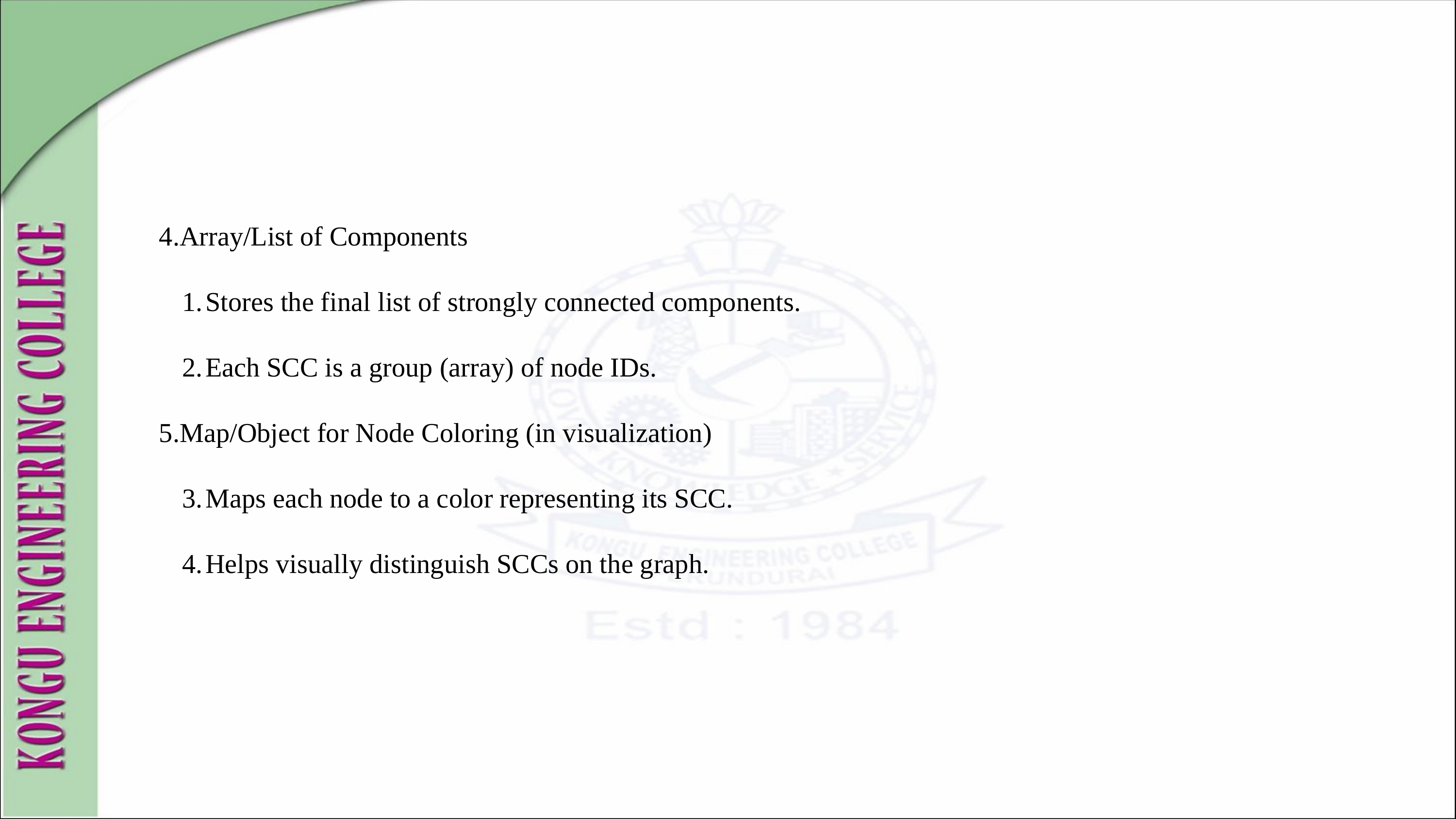

4.Array/List of Components
Stores the final list of strongly connected components.
Each SCC is a group (array) of node IDs.
5.Map/Object for Node Coloring (in visualization)
Maps each node to a color representing its SCC.
Helps visually distinguish SCCs on the graph.